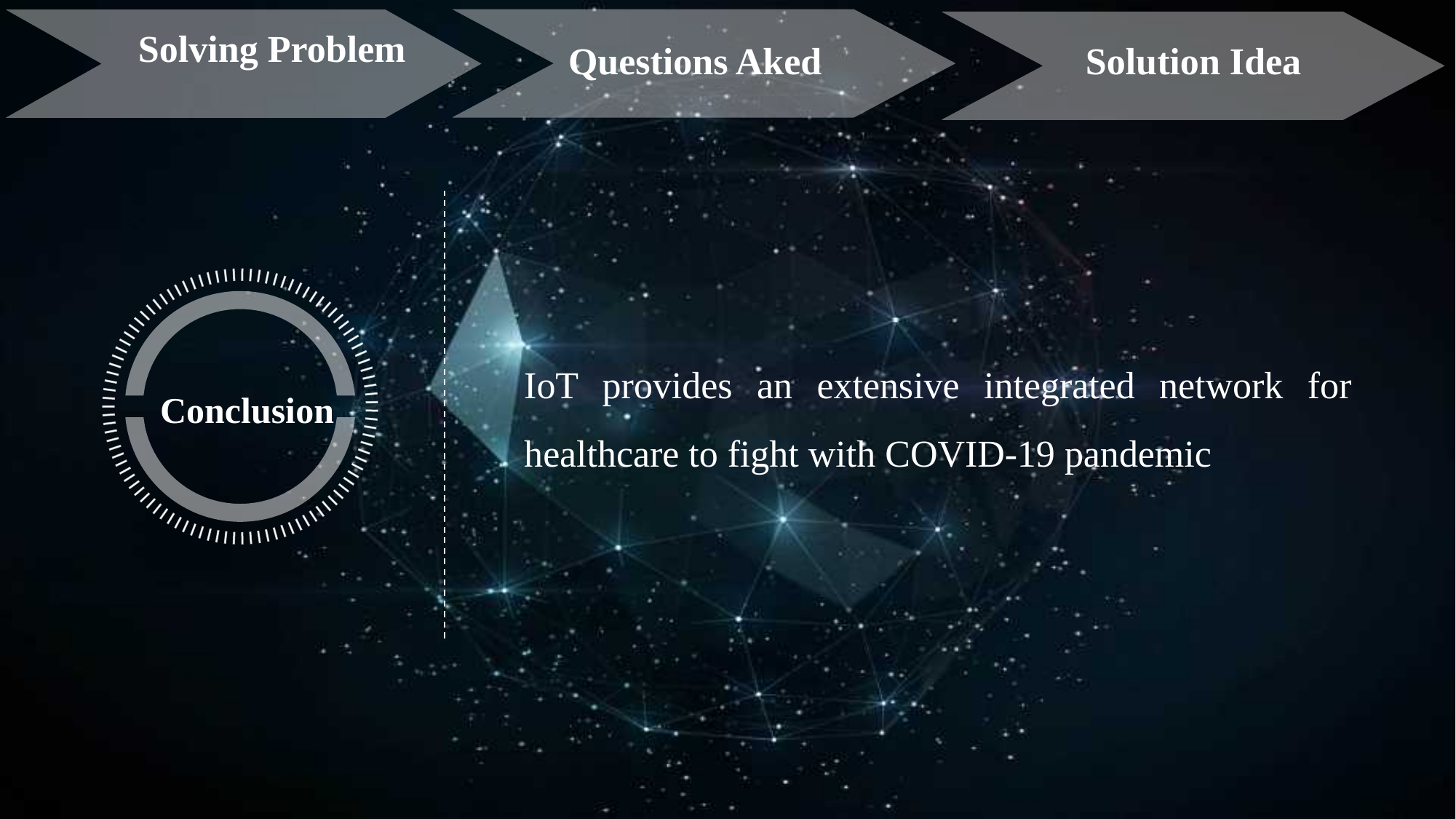

Questions Aked

Solving Problem

Solution Idea

IoT provides an extensive integrated network for healthcare to fight with COVID-19 pandemic
 Conclusion